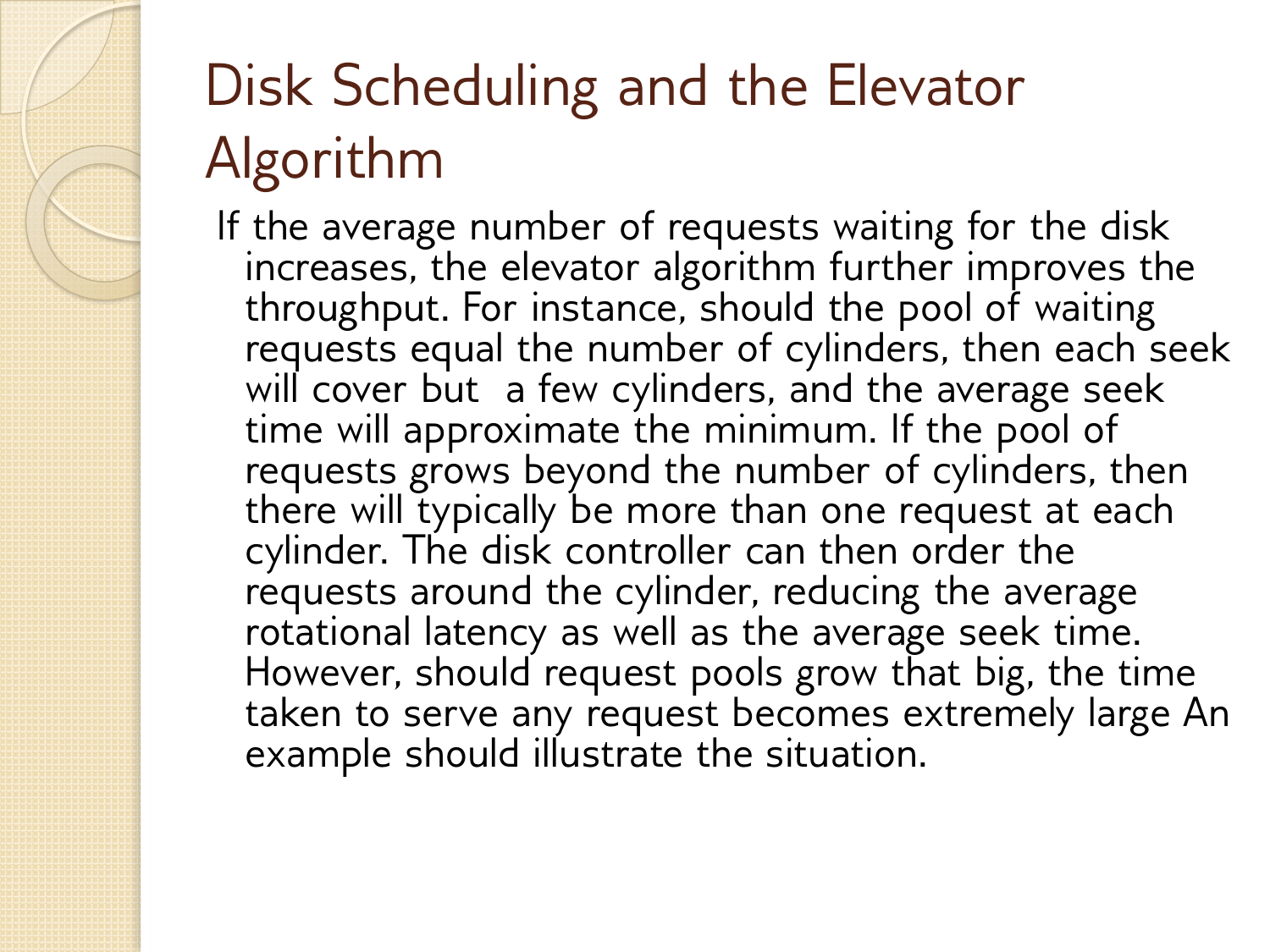

# Disk Scheduling and the Elevator Algorithm
If the average number of requests waiting for the disk increases, the elevator algorithm further improves the throughput. For instance, should the pool of waiting requests equal the number of cylinders, then each seek will cover but  a few cylinders, and the average seek time will approximate the minimum. If the pool of requests grows beyond the number of cylinders, then there will typically be more than one request at each cylinder. The disk controller can then order the requests around the cylinder, reducing the average rotational latency as well as the average seek time. However, should request pools grow that big, the time taken to serve any request becomes extremely large An example should illustrate the situation.